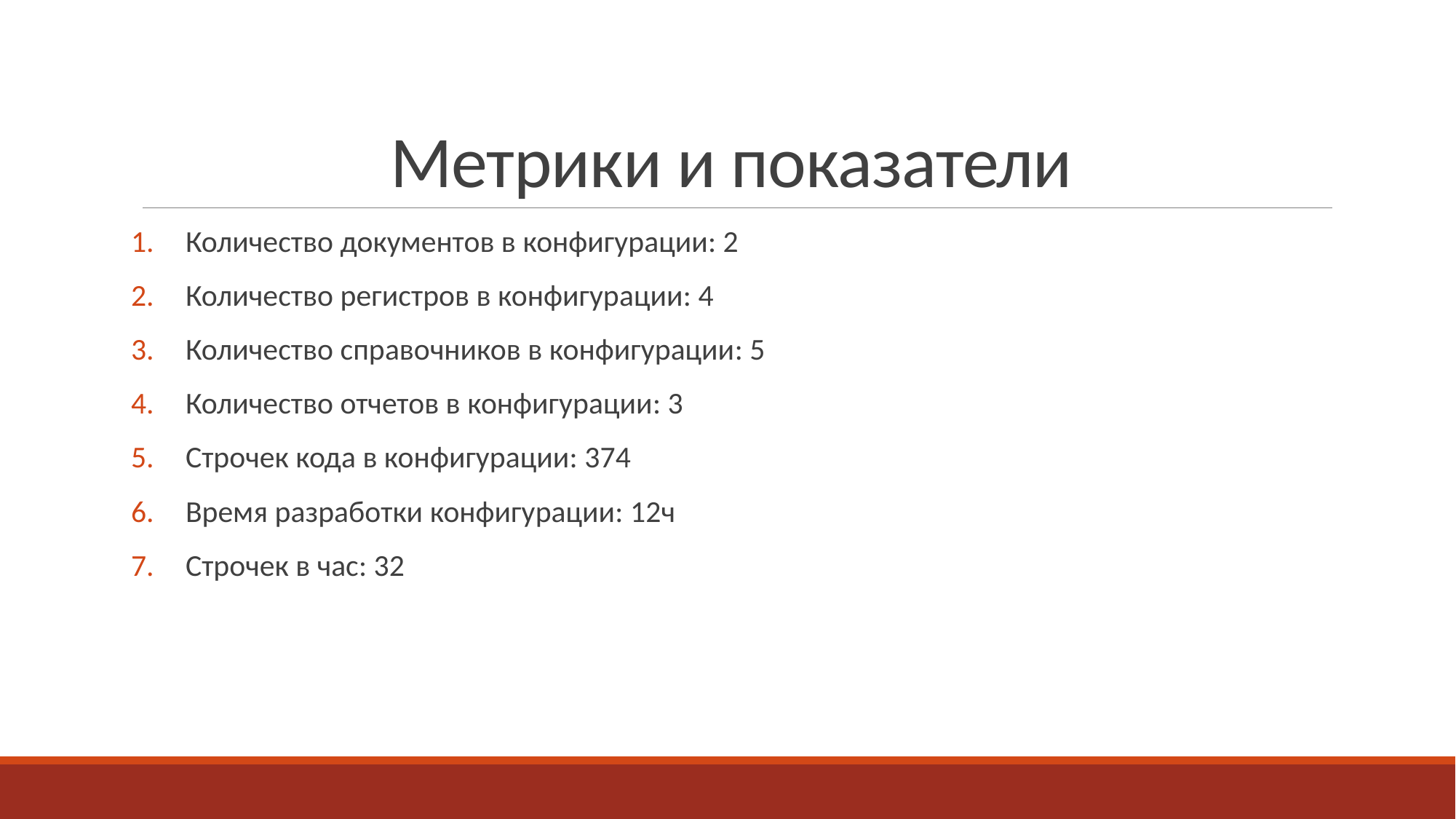

# Метрики и показатели
Количество документов в конфигурации: 2
Количество регистров в конфигурации: 4
Количество справочников в конфигурации: 5
Количество отчетов в конфигурации: 3
Строчек кода в конфигурации: 374
Время разработки конфигурации: 12ч
Строчек в час: 32